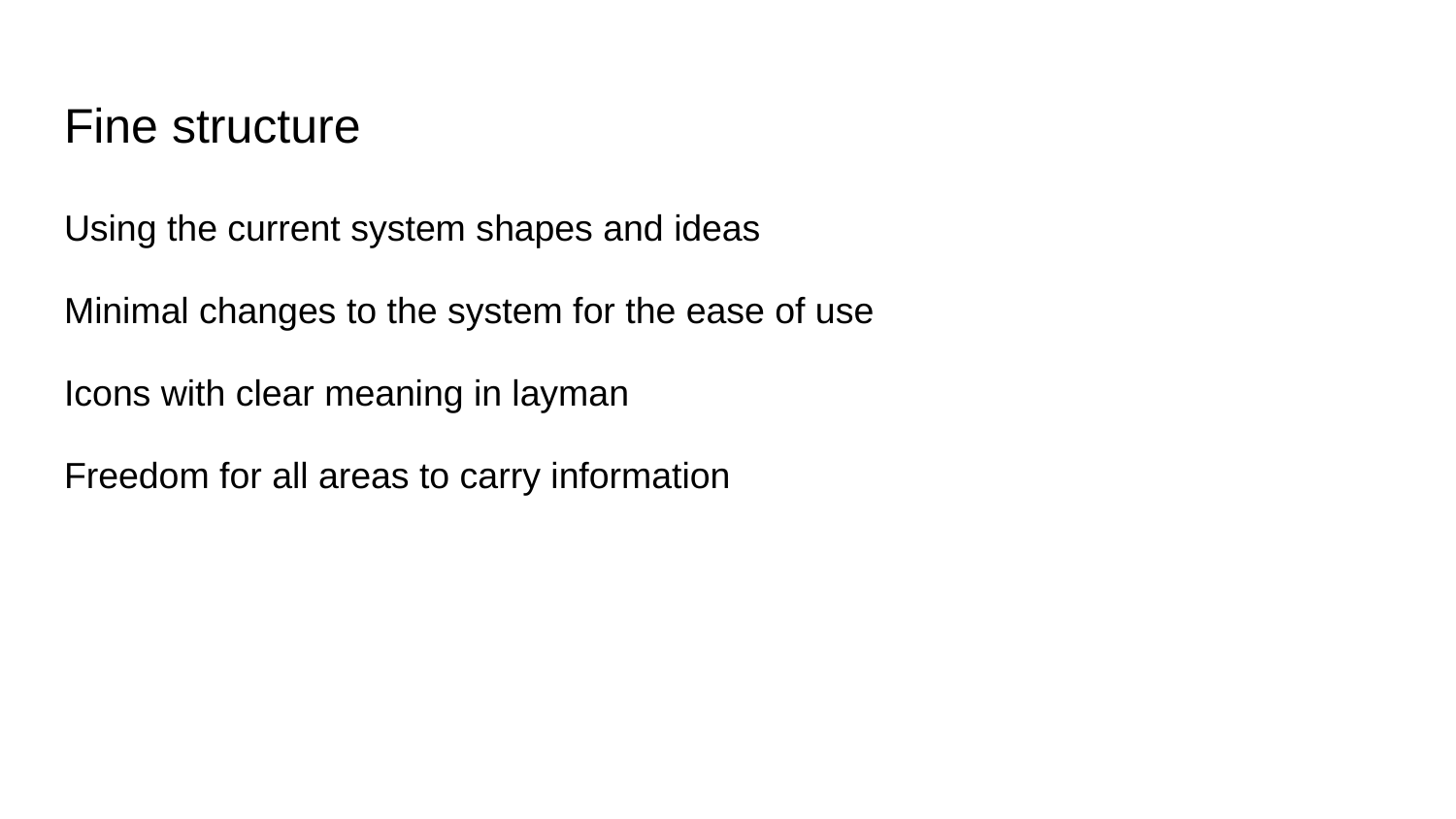

# Fine structure
Using the current system shapes and ideas
Minimal changes to the system for the ease of use
Icons with clear meaning in layman
Freedom for all areas to carry information